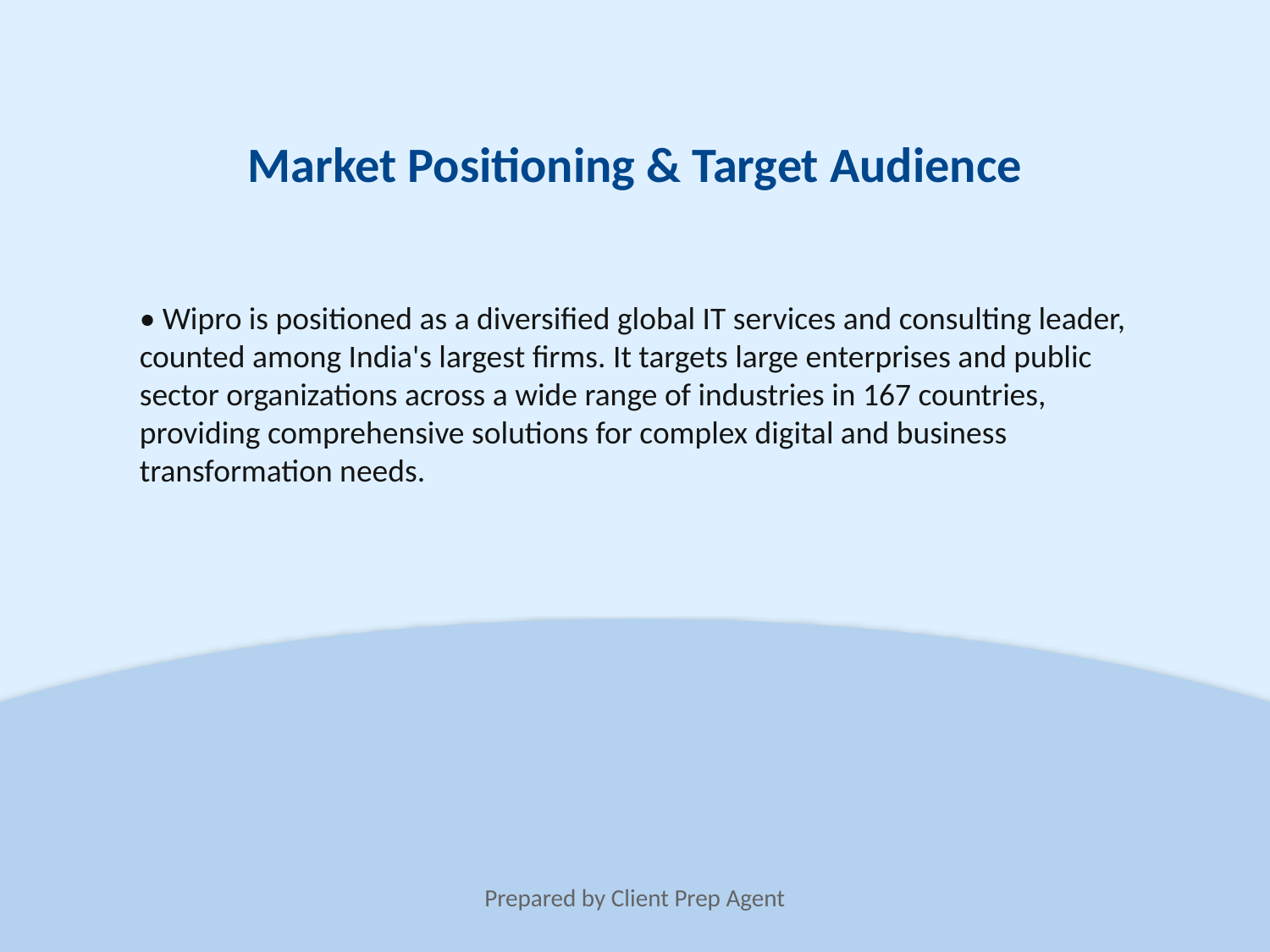

Market Positioning & Target Audience

• Wipro is positioned as a diversified global IT services and consulting leader, counted among India's largest firms. It targets large enterprises and public sector organizations across a wide range of industries in 167 countries, providing comprehensive solutions for complex digital and business transformation needs.

Prepared by Client Prep Agent